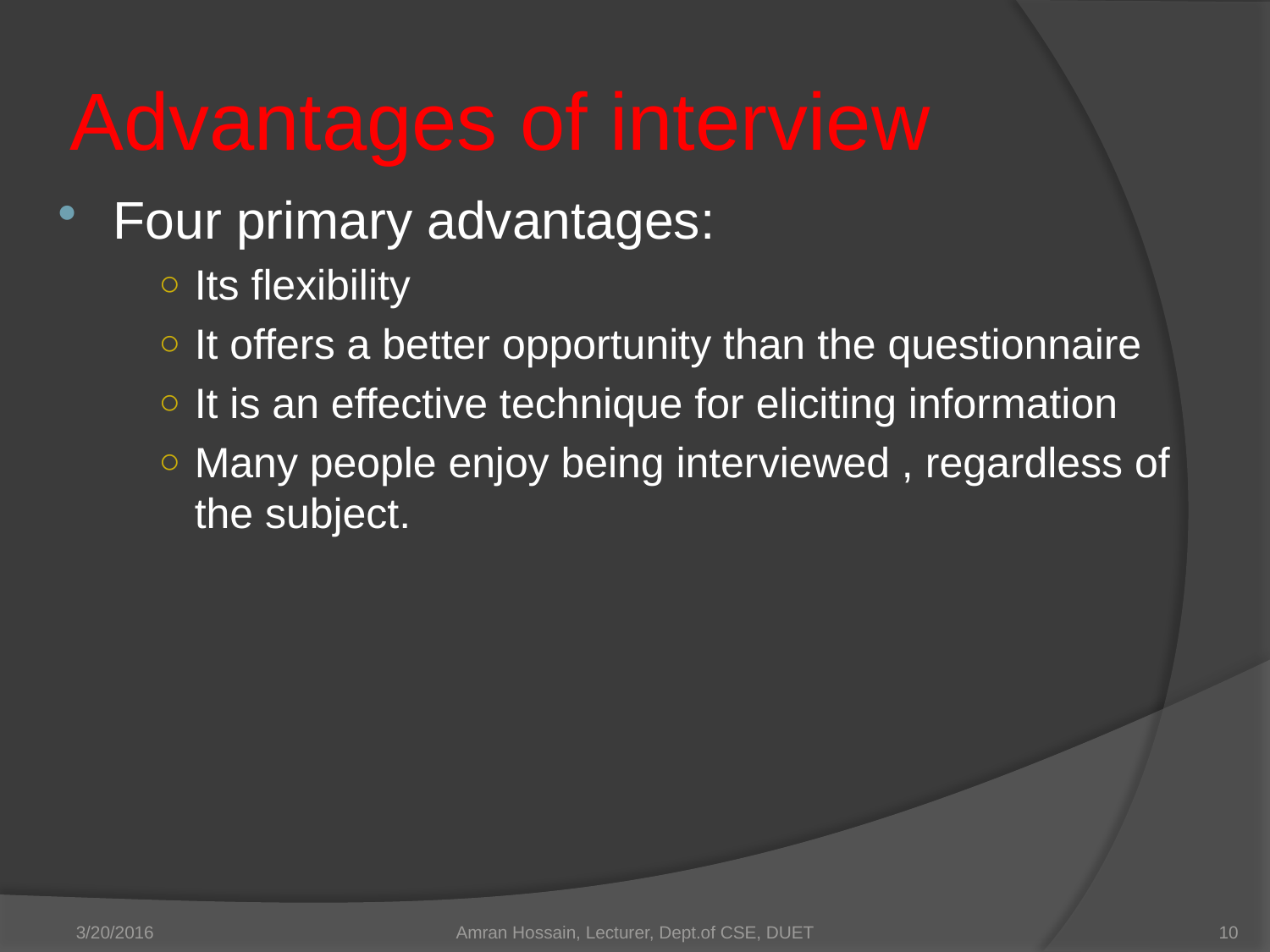

# Advantages of interview
Four primary advantages:
Its flexibility
It offers a better opportunity than the questionnaire
It is an effective technique for eliciting information
Many people enjoy being interviewed , regardless of the subject.
3/20/2016
Amran Hossain, Lecturer, Dept.of CSE, DUET
10